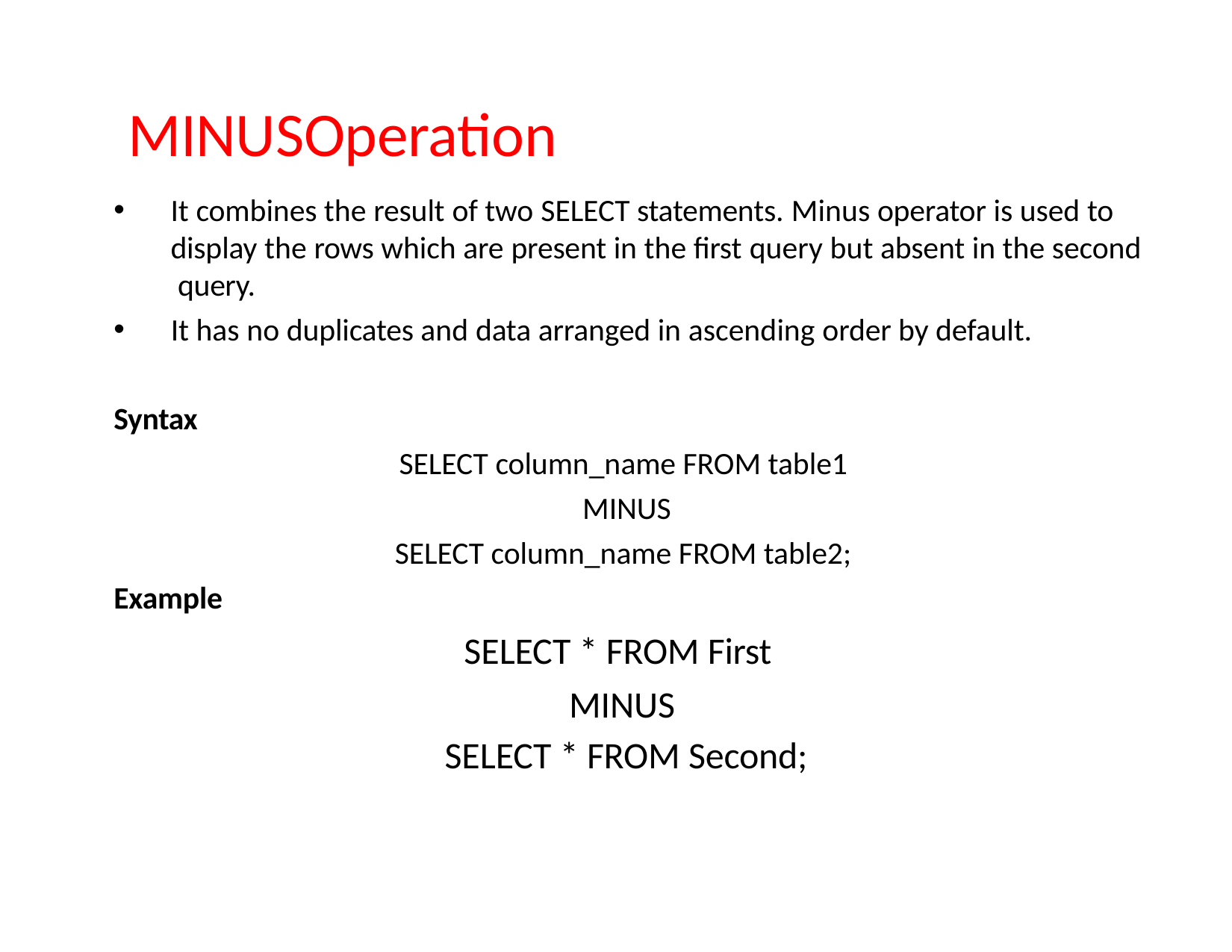

# MINUSOperation
It combines the result of two SELECT statements. Minus operator is used to  display the rows which are present in the first query but absent in the second  query.
It has no duplicates and data arranged in ascending order by default.

Syntax
SELECT column_name FROM table1  MINUS
SELECT column_name FROM table2;
Example
SELECT * FROM First  MINUS
SELECT * FROM Second;